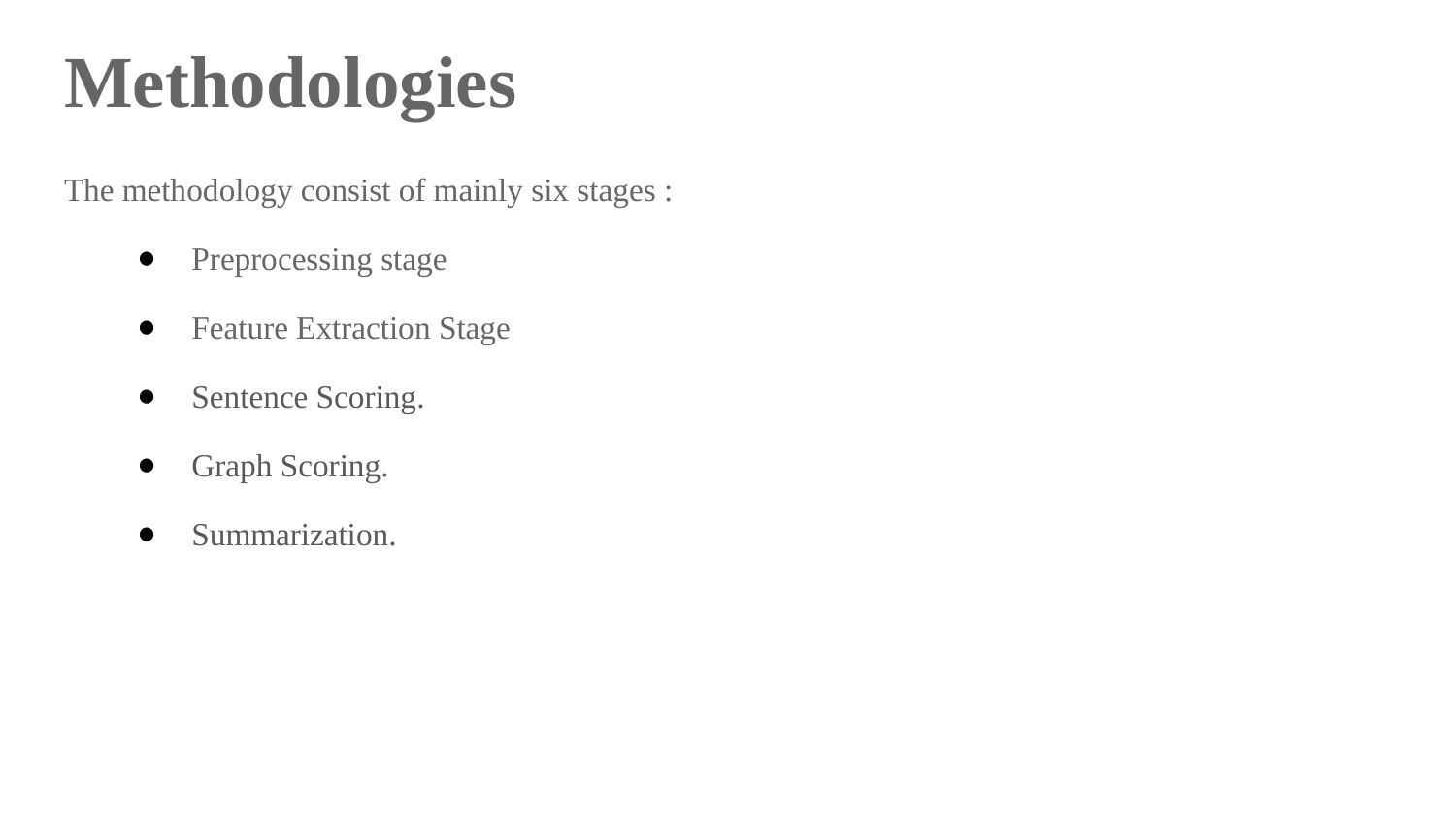

Methodologies
The methodology consist of mainly six stages :
Preprocessing stage
Feature Extraction Stage
Sentence Scoring.
Graph Scoring.
Summarization.